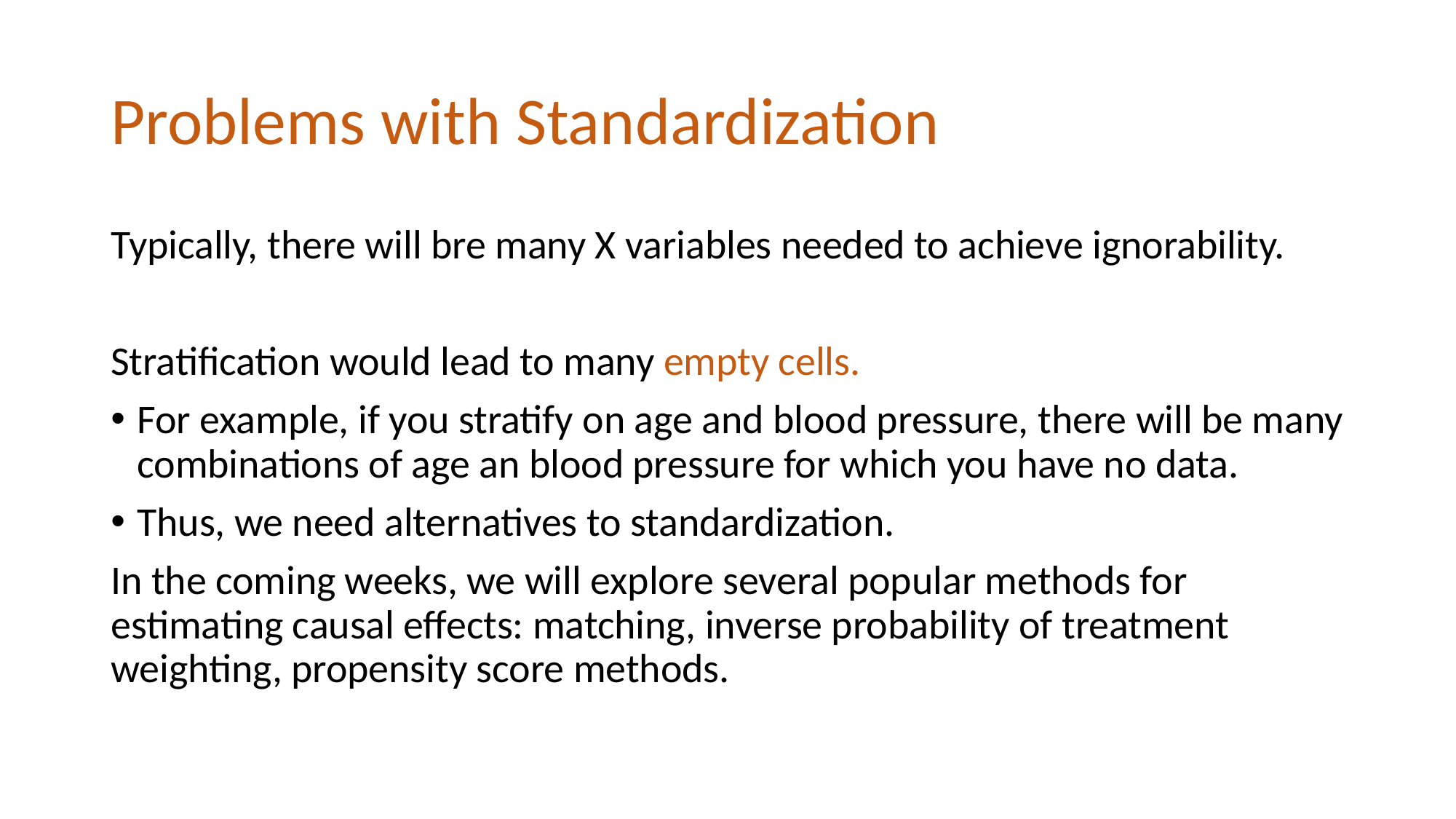

# Problems with Standardization
Typically, there will bre many X variables needed to achieve ignorability.

Stratification would lead to many empty cells.
For example, if you stratify on age and blood pressure, there will be many combinations of age an blood pressure for which you have no data.
Thus, we need alternatives to standardization.
In the coming weeks, we will explore several popular methods for estimating causal effects: matching, inverse probability of treatment weighting, propensity score methods.